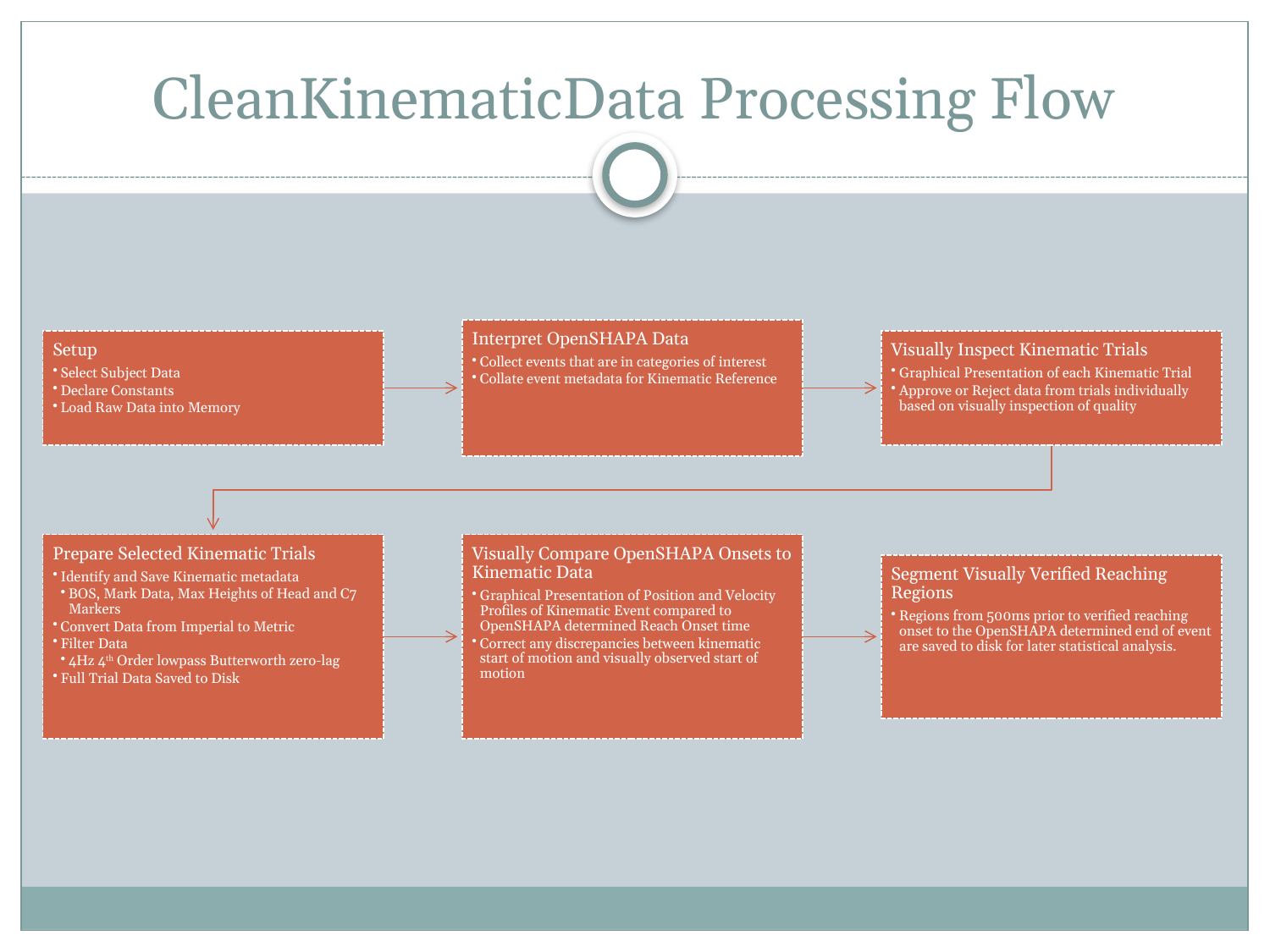

# CleanKinematicData Processing Flow

Setup
Select Subject Data
Declare Constants
Load Raw Data into Memory

Interpret OpenSHAPA Data
Collect events that are in categories of interest
Collate event metadata for Kinematic Reference

Visually Inspect Kinematic Trials
Graphical Presentation of each Kinematic Trial
Approve or Reject data from trials individually based on visually inspection of quality

Prepare Selected Kinematic Trials
Identify and Save Kinematic metadata
BOS, Mark Data, Max Heights of Head and C7 Markers
Convert Data from Imperial to Metric
Filter Data
4Hz 4th Order lowpass Butterworth zero-lag
Full Trial Data Saved to Disk

Visually Compare OpenSHAPA Onsets to Kinematic Data
Graphical Presentation of Position and Velocity Profiles of Kinematic Event compared to OpenSHAPA determined Reach Onset time
Correct any discrepancies between kinematic start of motion and visually observed start of motion
Segment Visually Verified Reaching Regions
Regions from 500ms prior to verified reaching onset to the OpenSHAPA determined end of event are saved to disk for later statistical analysis.